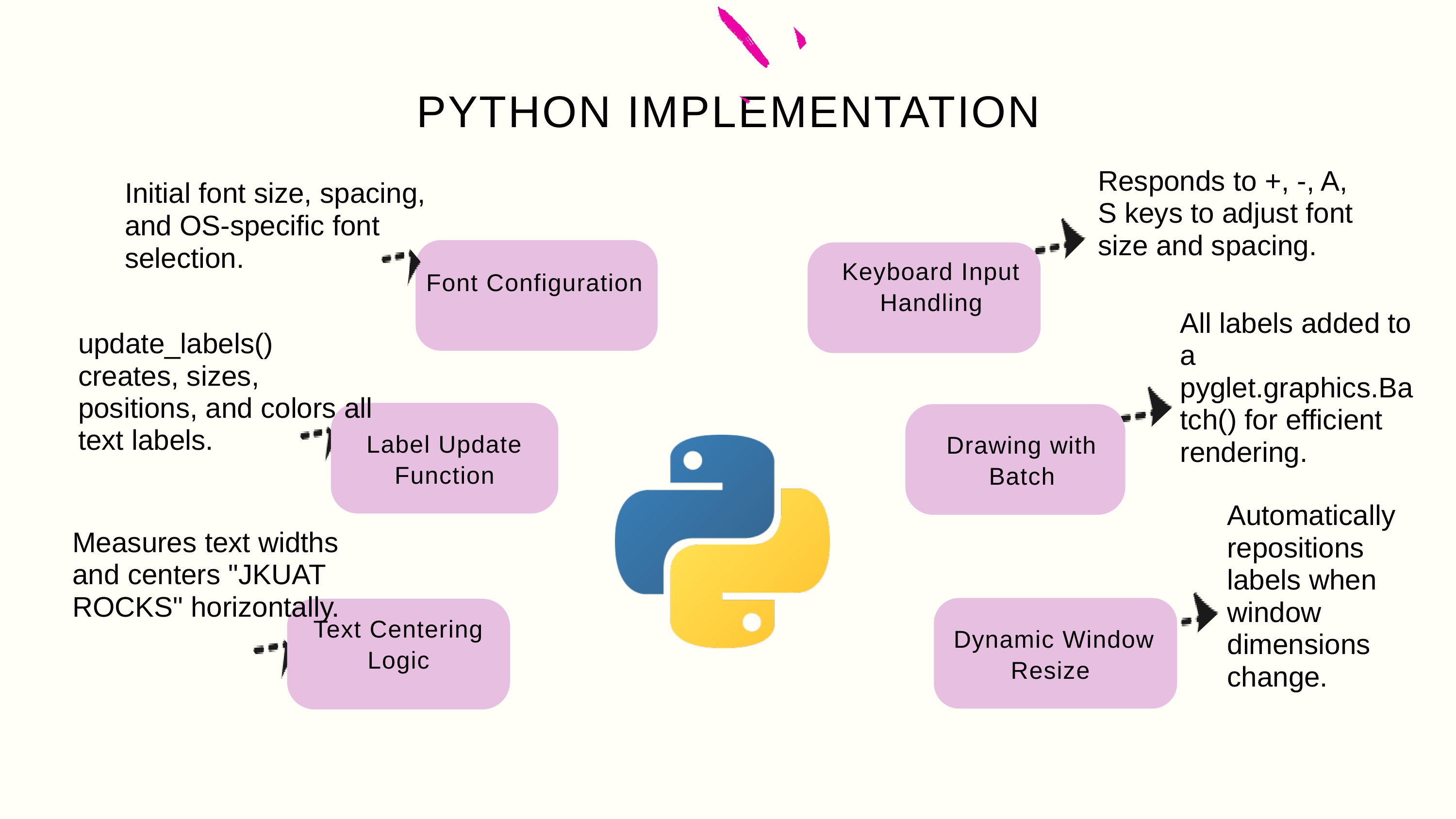

PYTHON IMPLEMENTATION
Responds to +, -, A, S keys to adjust font size and spacing.
Initial font size, spacing, and OS-specific font selection.

Keyboard Input Handling
Font Configuration
All labels added to a pyglet.graphics.Batch() for efficient rendering.
update_labels() creates, sizes, positions, and colors all text labels.

Label Update Function
Drawing with Batch

Automatically repositions labels when window dimensions change.
Measures text widths and centers "JKUAT ROCKS" horizontally.

Text Centering Logic
Dynamic Window Resize